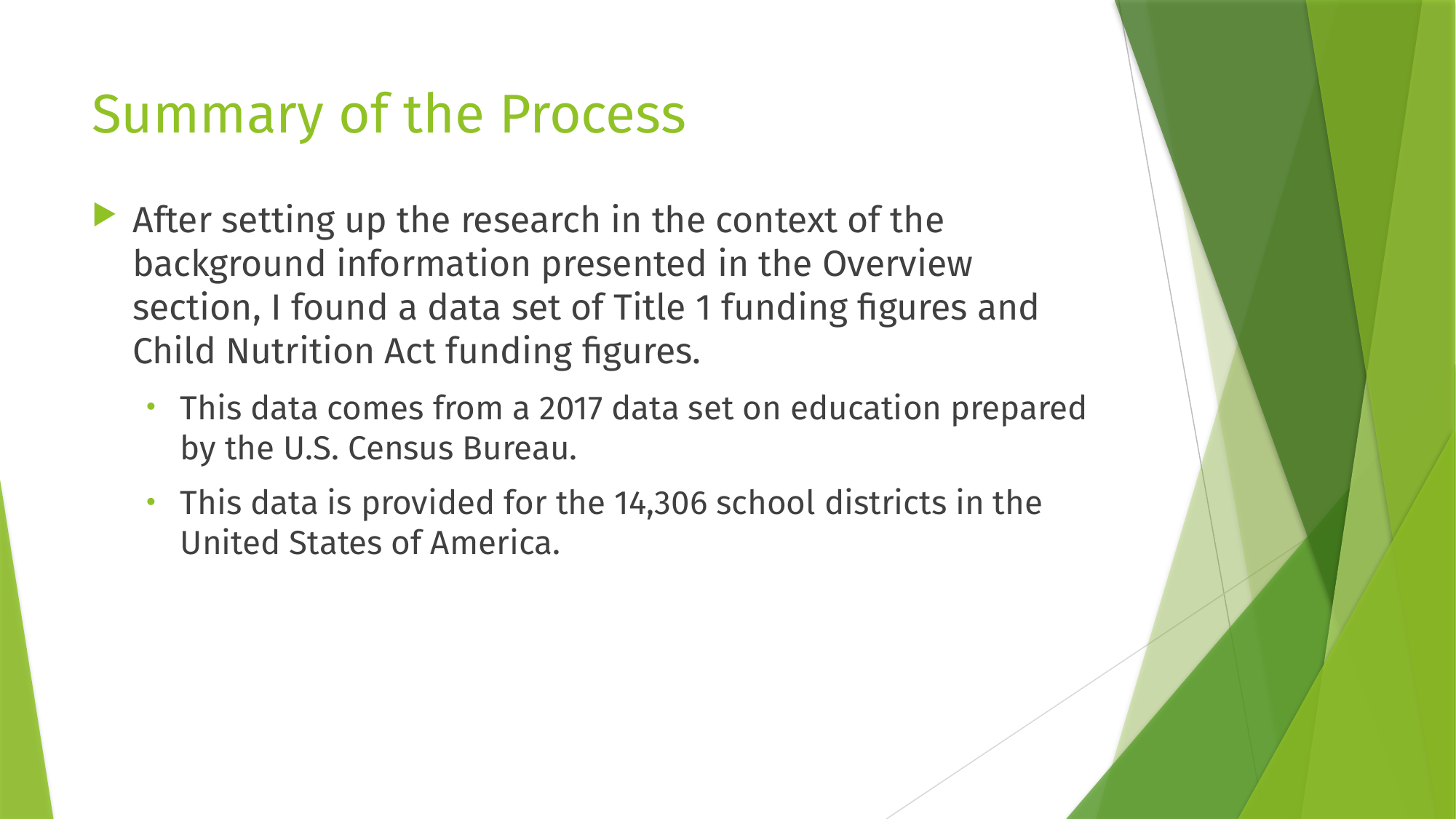

# Summary of the Process
After setting up the research in the context of the background information presented in the Overview section, I found a data set of Title 1 funding figures and Child Nutrition Act funding figures.
This data comes from a 2017 data set on education prepared by the U.S. Census Bureau.
This data is provided for the 14,306 school districts in the United States of America.